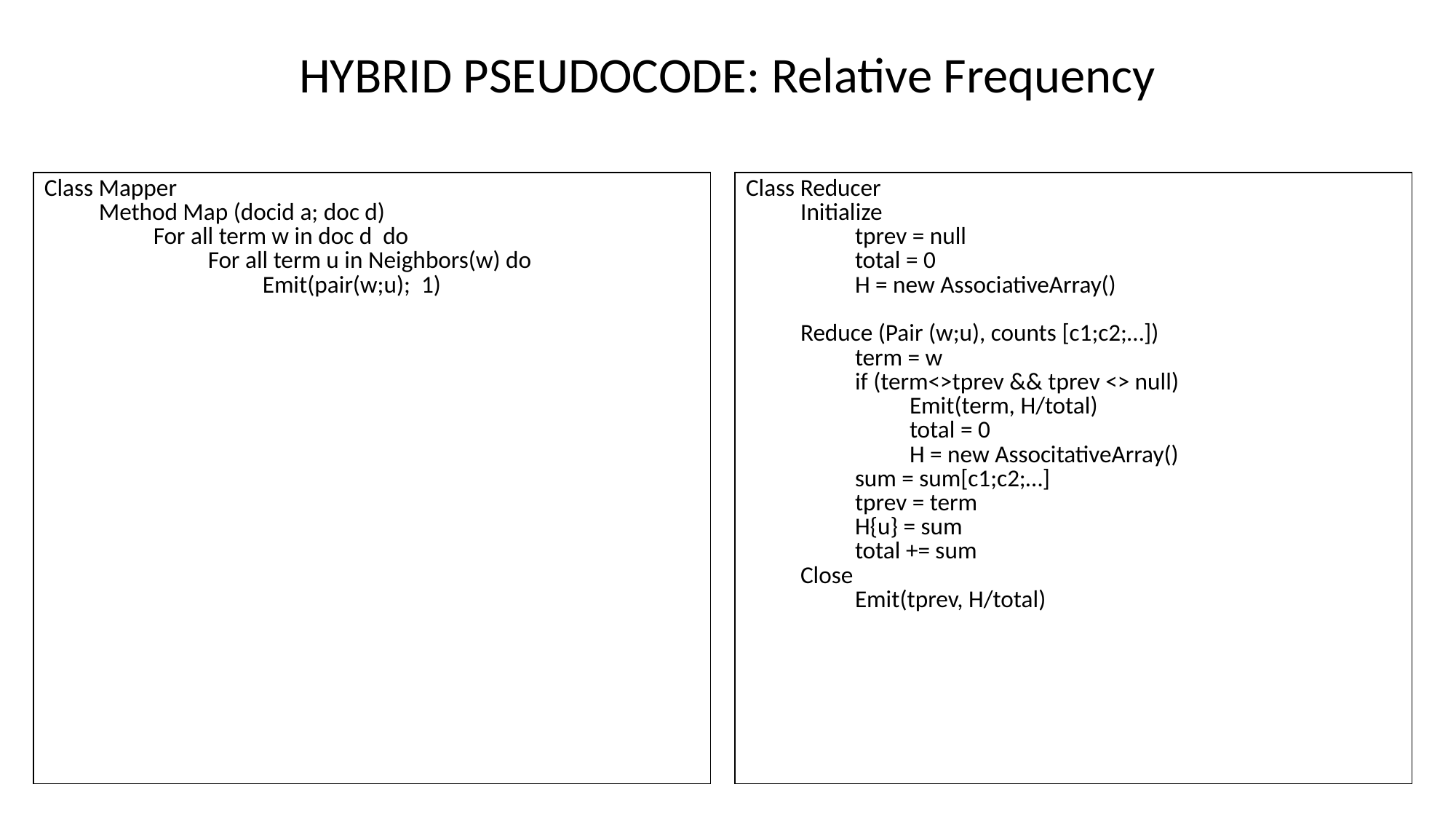

# HYBRID PSEUDOCODE: Relative Frequency
| Class Mapper Method Map (docid a; doc d) For all term w in doc d do For all term u in Neighbors(w) do Emit(pair(w;u); 1) |
| --- |
| Class Reducer Initialize tprev = null total = 0 H = new AssociativeArray() Reduce (Pair (w;u), counts [c1;c2;…]) term = w if (term<>tprev && tprev <> null) Emit(term, H/total) total = 0 H = new AssocitativeArray() sum = sum[c1;c2;…] tprev = term H{u} = sum total += sum Close Emit(tprev, H/total) |
| --- |